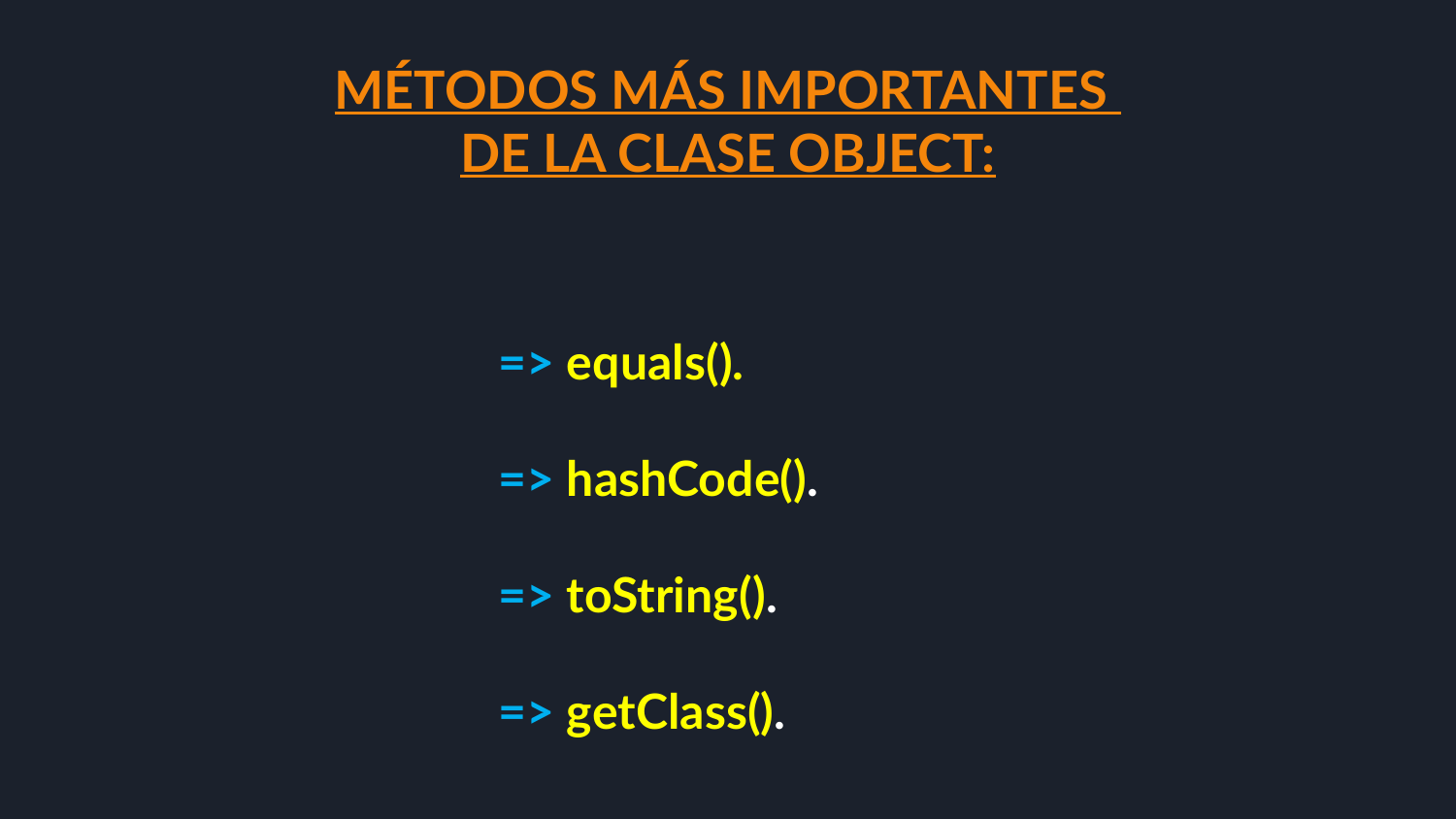

MÉTODOS MÁS IMPORTANTES
DE LA CLASE OBJECT:
=> equals().
=> hashCode().
=> toString().
=> getClass().